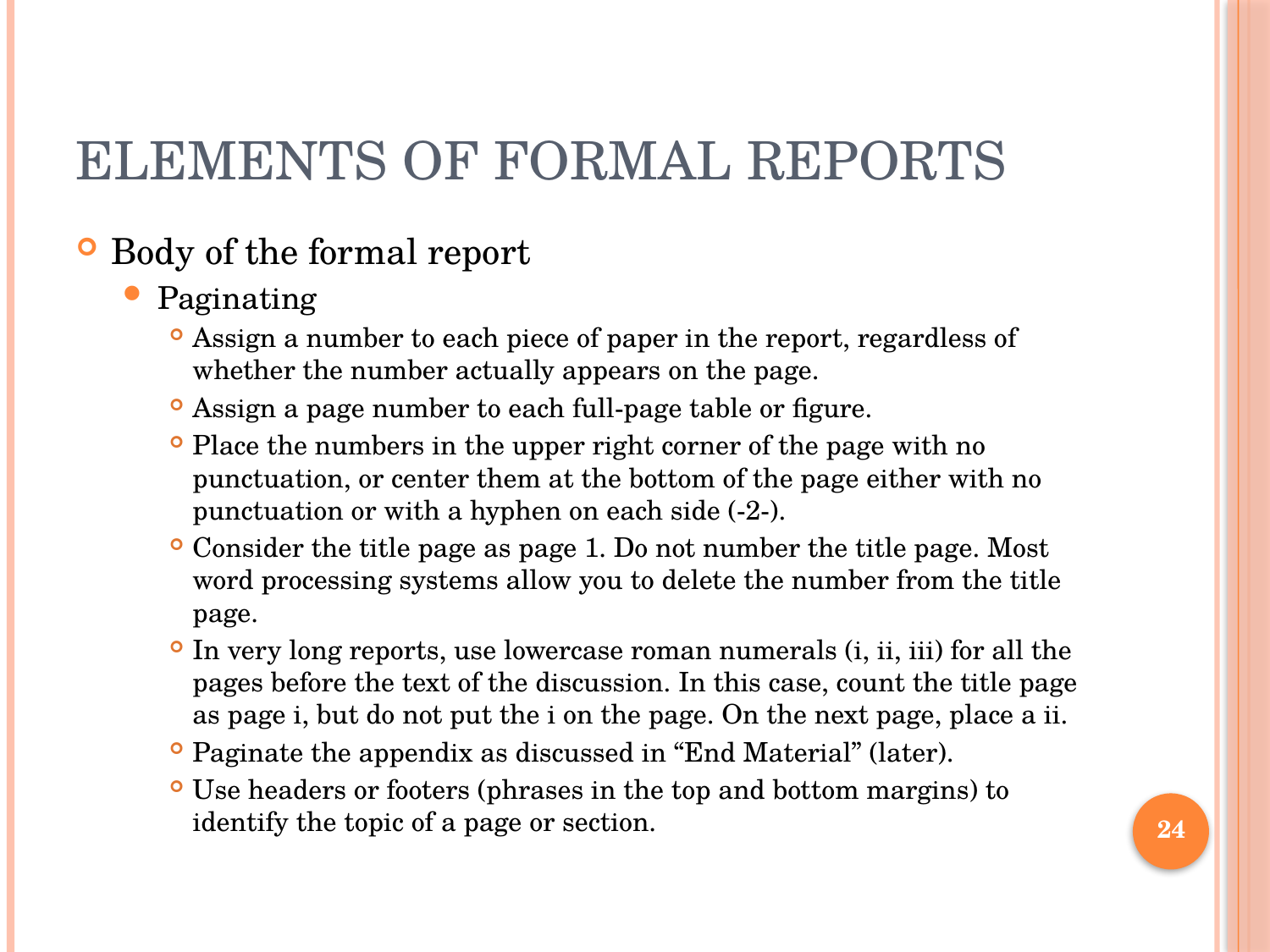

# Elements of formal reports
Body of the formal report
Paginating
Assign a number to each piece of paper in the report, regardless of whether the number actually appears on the page.
Assign a page number to each full-page table or figure.
Place the numbers in the upper right corner of the page with no punctuation, or center them at the bottom of the page either with no punctuation or with a hyphen on each side (-2-).
Consider the title page as page 1. Do not number the title page. Most word processing systems allow you to delete the number from the title page.
In very long reports, use lowercase roman numerals (i, ii, iii) for all the pages before the text of the discussion. In this case, count the title page as page i, but do not put the i on the page. On the next page, place a ii.
Paginate the appendix as discussed in “End Material” (later).
Use headers or footers (phrases in the top and bottom margins) to identify the topic of a page or section.

24